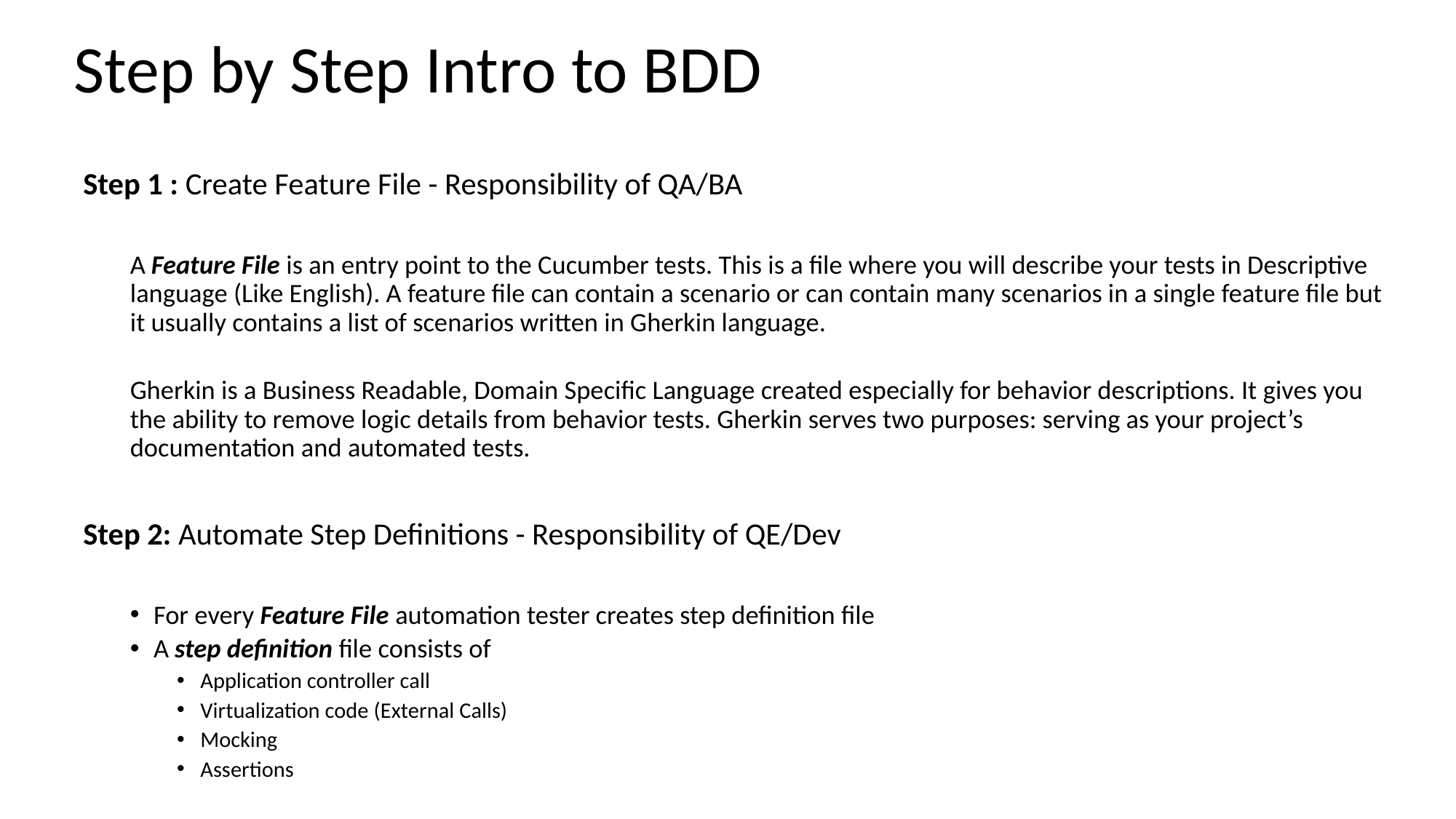

# Step by Step Intro to BDD
Step 1 : Create Feature File - Responsibility of QA/BA

A Feature File is an entry point to the Cucumber tests. This is a file where you will describe your tests in Descriptive language (Like English). A feature file can contain a scenario or can contain many scenarios in a single feature file but it usually contains a list of scenarios written in Gherkin language.

Gherkin is a Business Readable, Domain Specific Language created especially for behavior descriptions. It gives you the ability to remove logic details from behavior tests. Gherkin serves two purposes: serving as your project’s documentation and automated tests.

Step 2: Automate Step Definitions - Responsibility of QE/Dev

For every Feature File automation tester creates step definition file
A step definition file consists of
Application controller call
Virtualization code (External Calls)
Mocking
Assertions